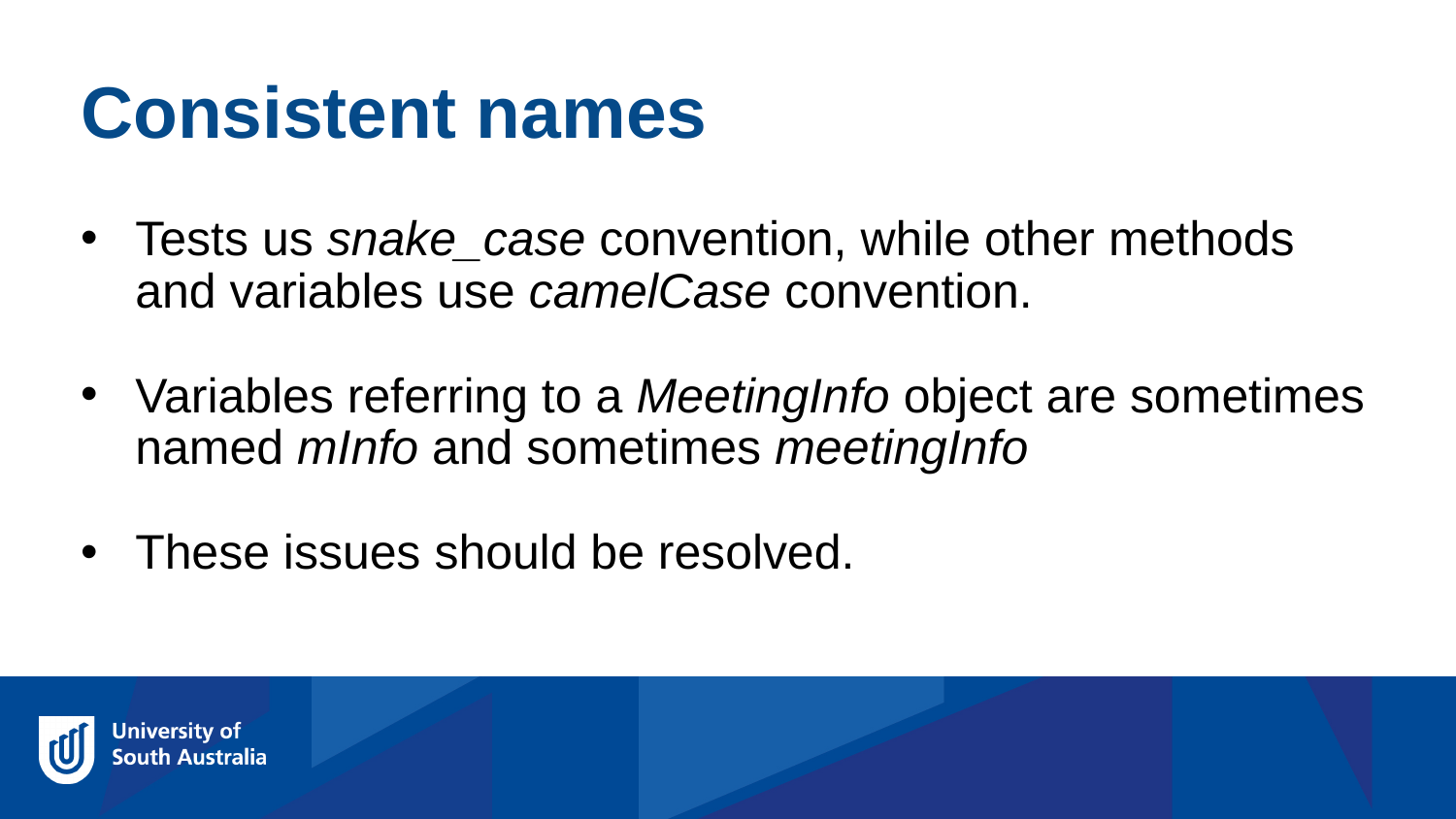

Consistent names
Tests us snake_case convention, while other methods and variables use camelCase convention.

Variables referring to a MeetingInfo object are sometimes named mInfo and sometimes meetingInfo

These issues should be resolved.